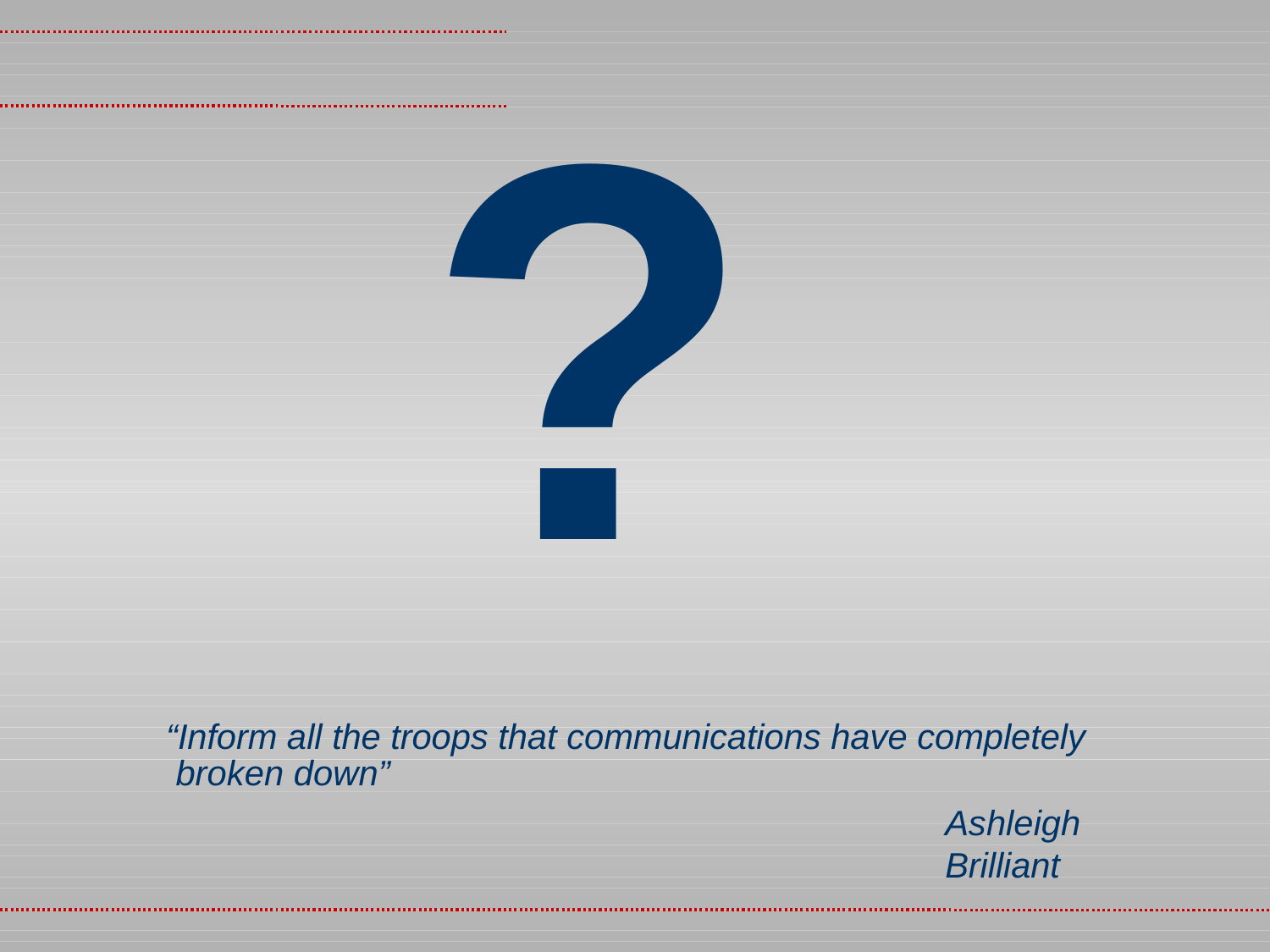

?

“Inform all the troops that communications have completely  broken down”
Ashleigh Brilliant